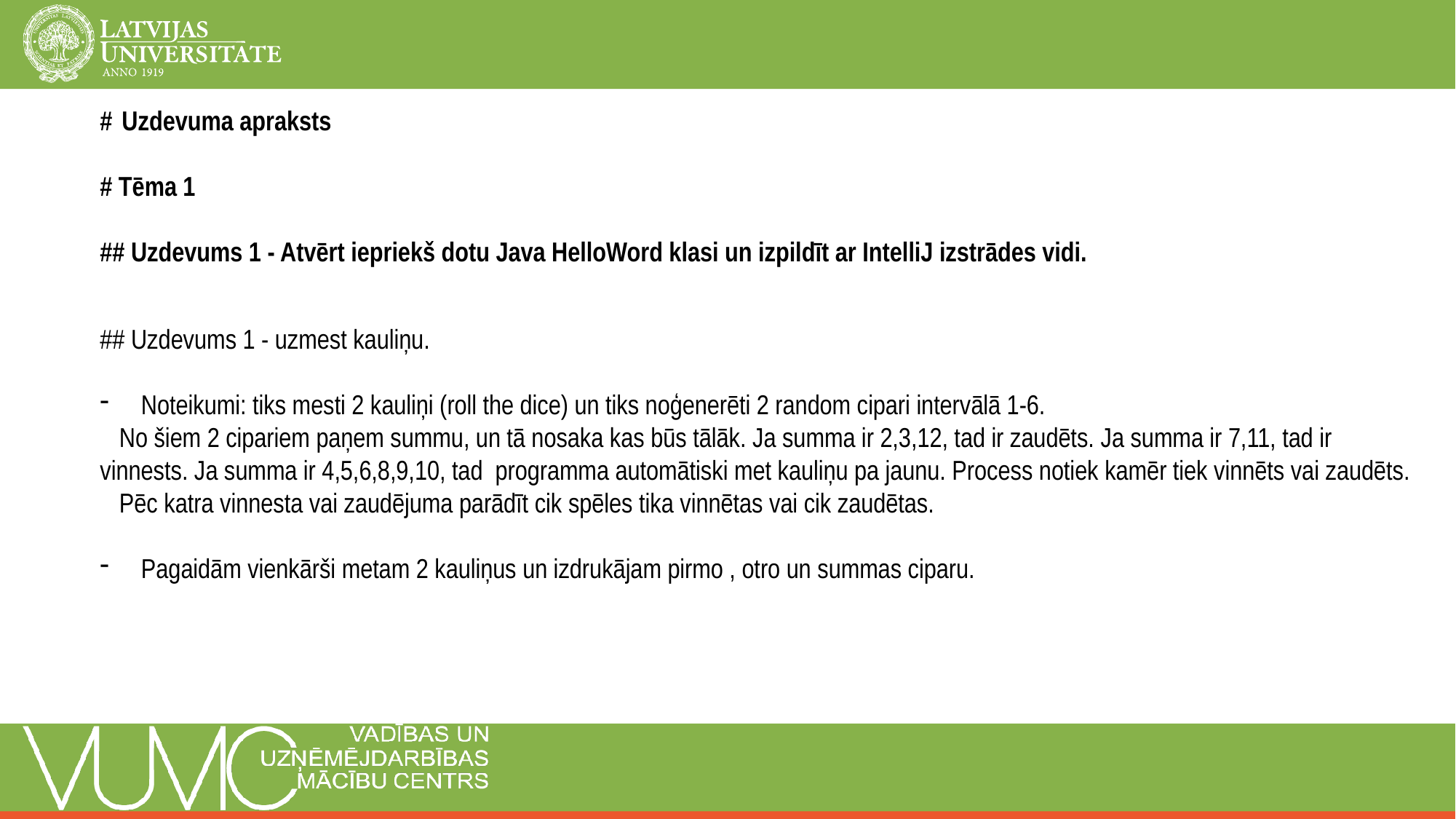

# Uzdevuma apraksts

# Tēma 1

## Uzdevums 1 - Atvērt iepriekš dotu Java HelloWord klasi un izpildīt ar IntelliJ izstrādes vidi.

## Uzdevums 1 - uzmest kauliņu.

Noteikumi: tiks mesti 2 kauliņi (roll the dice) un tiks noģenerēti 2 random cipari intervālā 1-6.
No šiem 2 cipariem paņem summu, un tā nosaka kas būs tālāk. Ja summa ir 2,3,12, tad ir zaudēts. Ja summa ir 7,11, tad ir vinnests. Ja summa ir 4,5,6,8,9,10, tad  programma automātiski met kauliņu pa jaunu. Process notiek kamēr tiek vinnēts vai zaudēts.
Pēc katra vinnesta vai zaudējuma parādīt cik spēles tika vinnētas vai cik zaudētas.

Pagaidām vienkārši metam 2 kauliņus un izdrukājam pirmo , otro un summas ciparu.